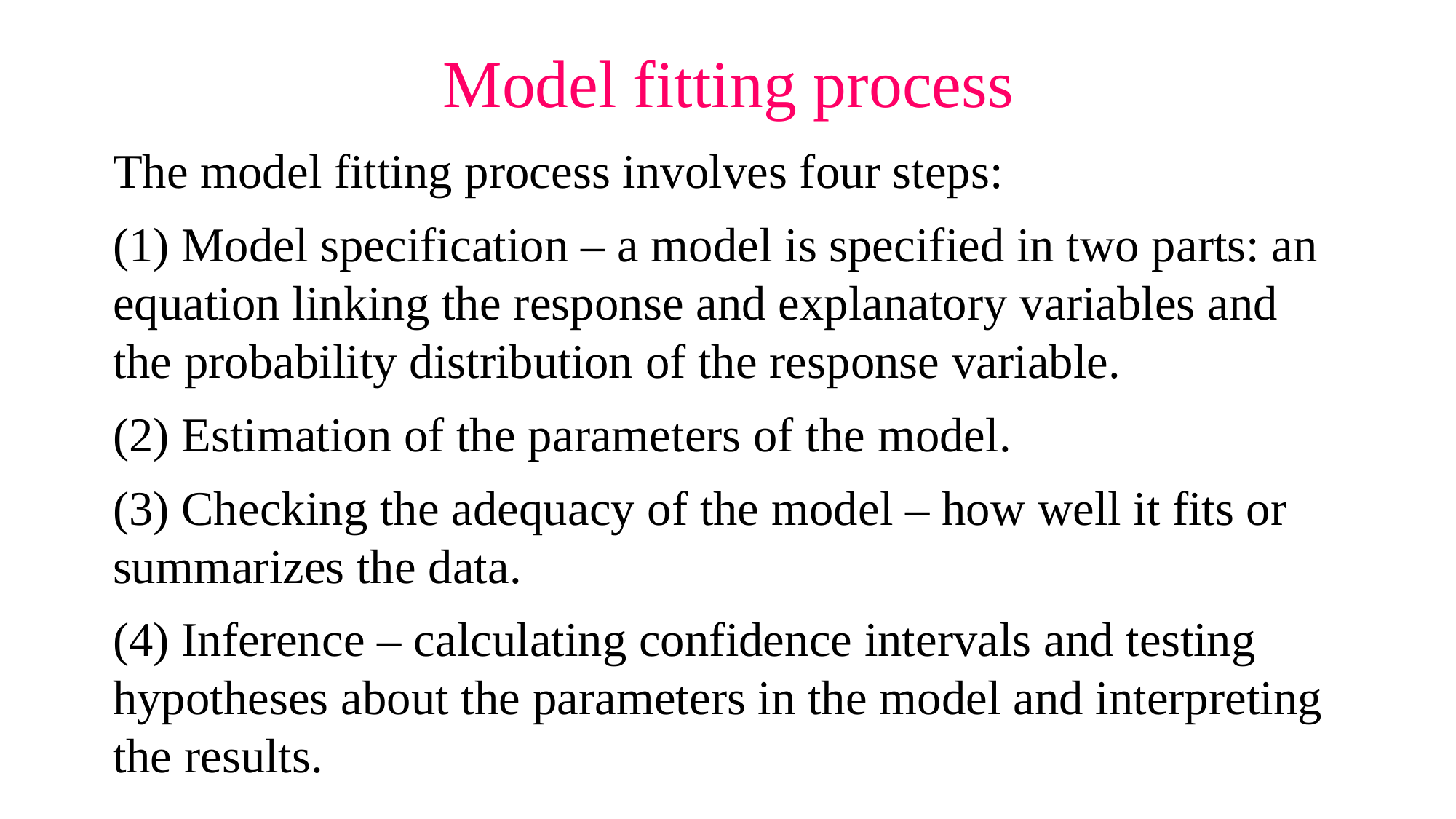

# Model fitting process
The model fitting process involves four steps:
(1) Model specification – a model is specified in two parts: an equation linking the response and explanatory variables and the probability distribution of the response variable.
(2) Estimation of the parameters of the model.
(3) Checking the adequacy of the model – how well it fits or summarizes the data.
(4) Inference – calculating confidence intervals and testing hypotheses about the parameters in the model and interpreting the results.